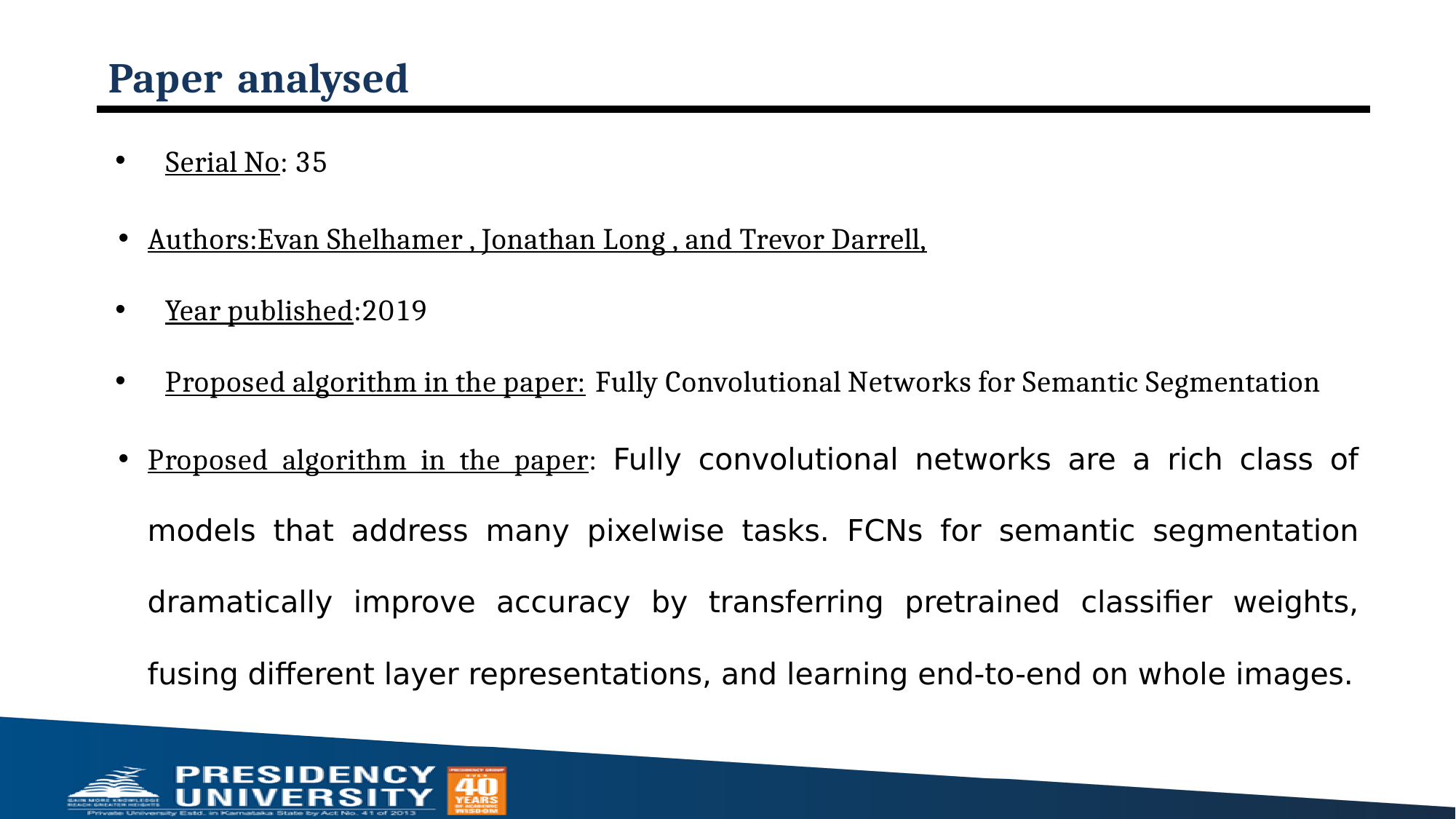

# Paper analysed
Serial No: 35
Authors:Evan Shelhamer , Jonathan Long , and Trevor Darrell,
Year published:2019
Proposed algorithm in the paper: Fully Convolutional Networks for Semantic Segmentation
Proposed algorithm in the paper: Fully convolutional networks are a rich class of models that address many pixelwise tasks. FCNs for semantic segmentation dramatically improve accuracy by transferring pretrained classifier weights, fusing different layer representations, and learning end-to-end on whole images.